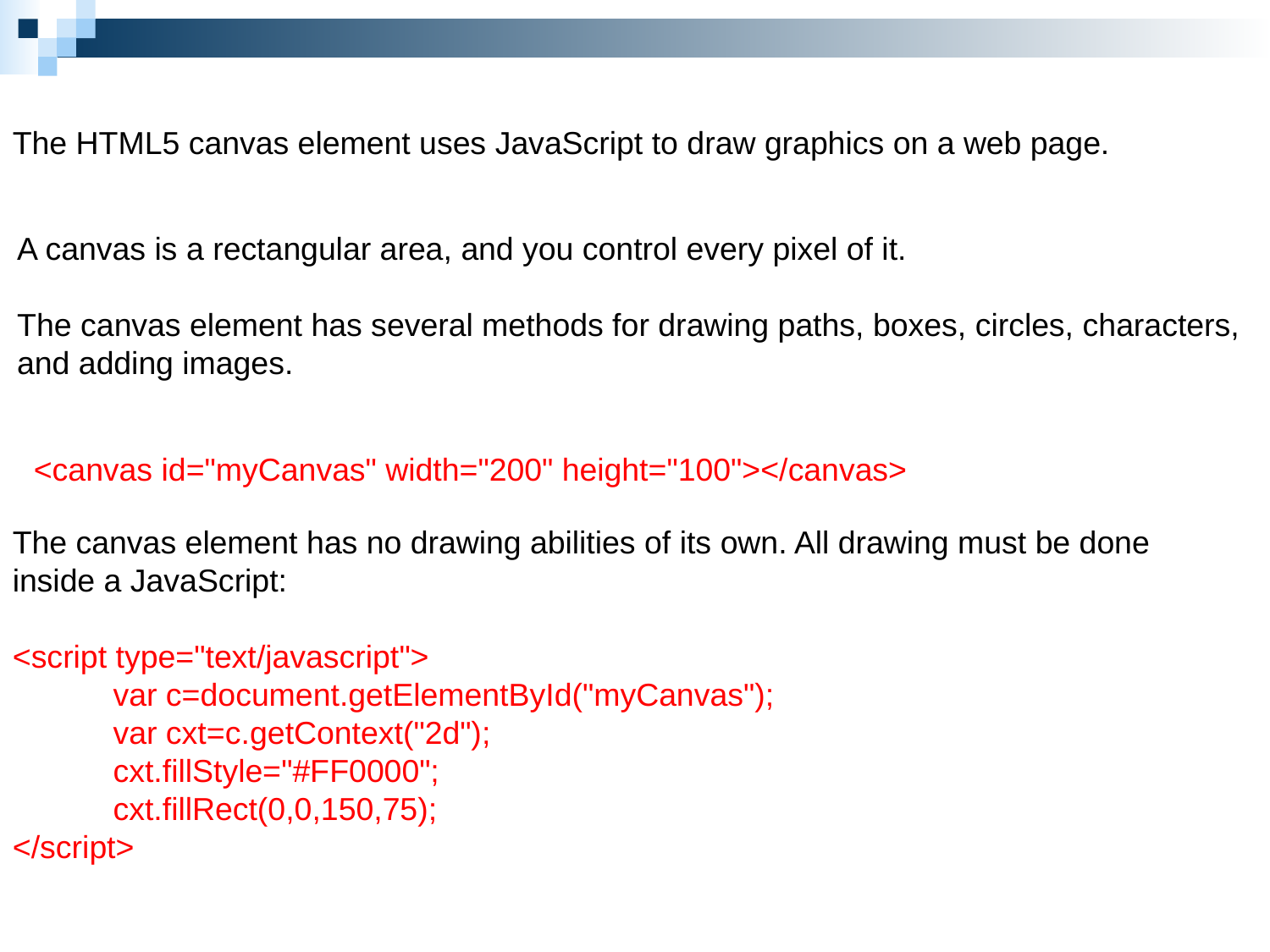

The HTML5 canvas element uses JavaScript to draw graphics on a web page.
A canvas is a rectangular area, and you control every pixel of it.

The canvas element has several methods for drawing paths, boxes, circles, characters, and adding images.
<canvas id="myCanvas" width="200" height="100"></canvas>
The canvas element has no drawing abilities of its own. All drawing must be done inside a JavaScript:

<script type="text/javascript">
	var c=document.getElementById("myCanvas");
	var cxt=c.getContext("2d");
	cxt.fillStyle="#FF0000";
	cxt.fillRect(0,0,150,75);
</script>